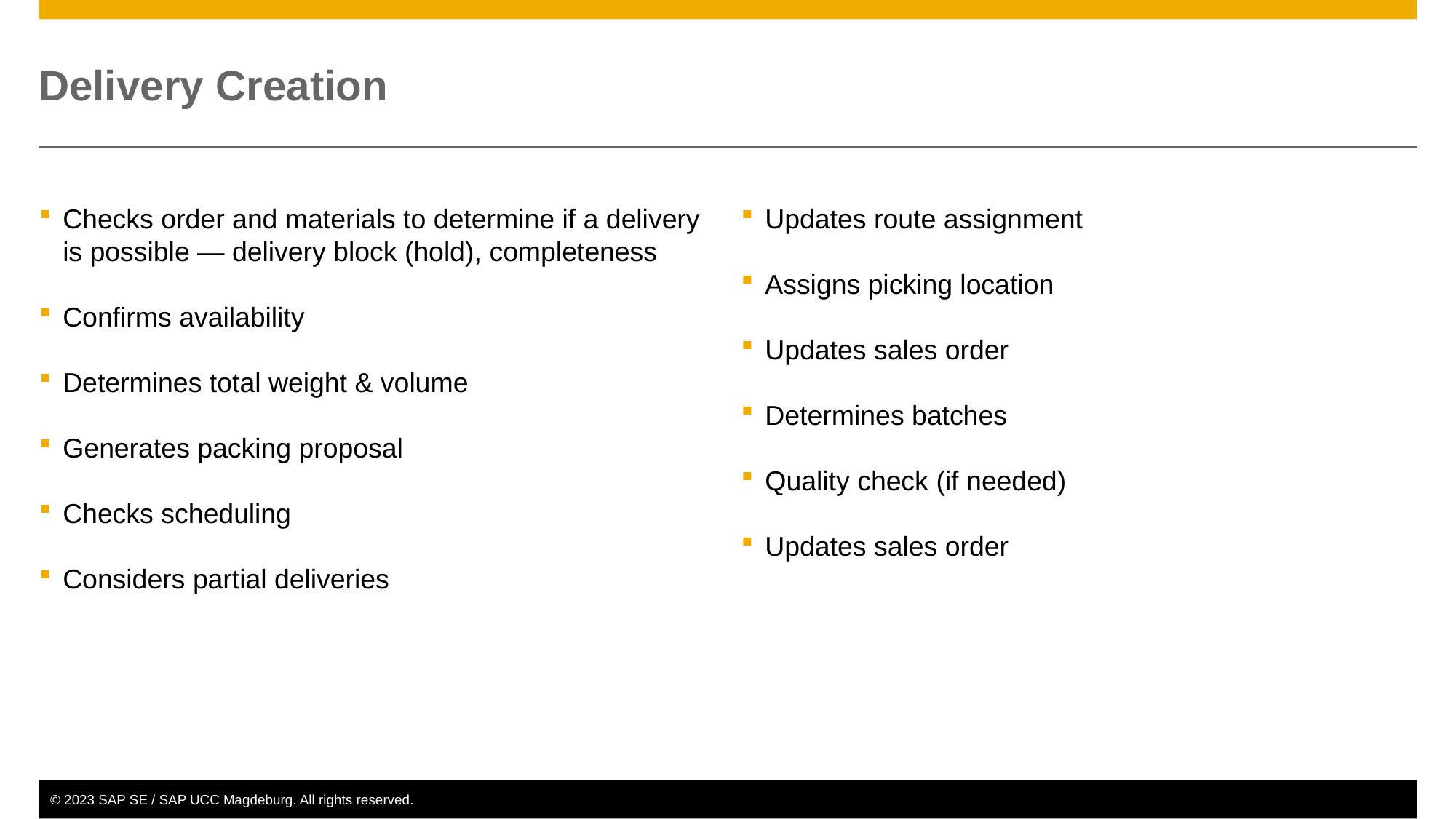

# Delivery Creation
Checks order and materials to determine if a delivery is possible — delivery block (hold), completeness

Confirms availability

Determines total weight & volume

Generates packing proposal

Checks scheduling

Considers partial deliveries

Updates route assignment

Assigns picking location

Updates sales order

Determines batches

Quality check (if needed)

Updates sales order